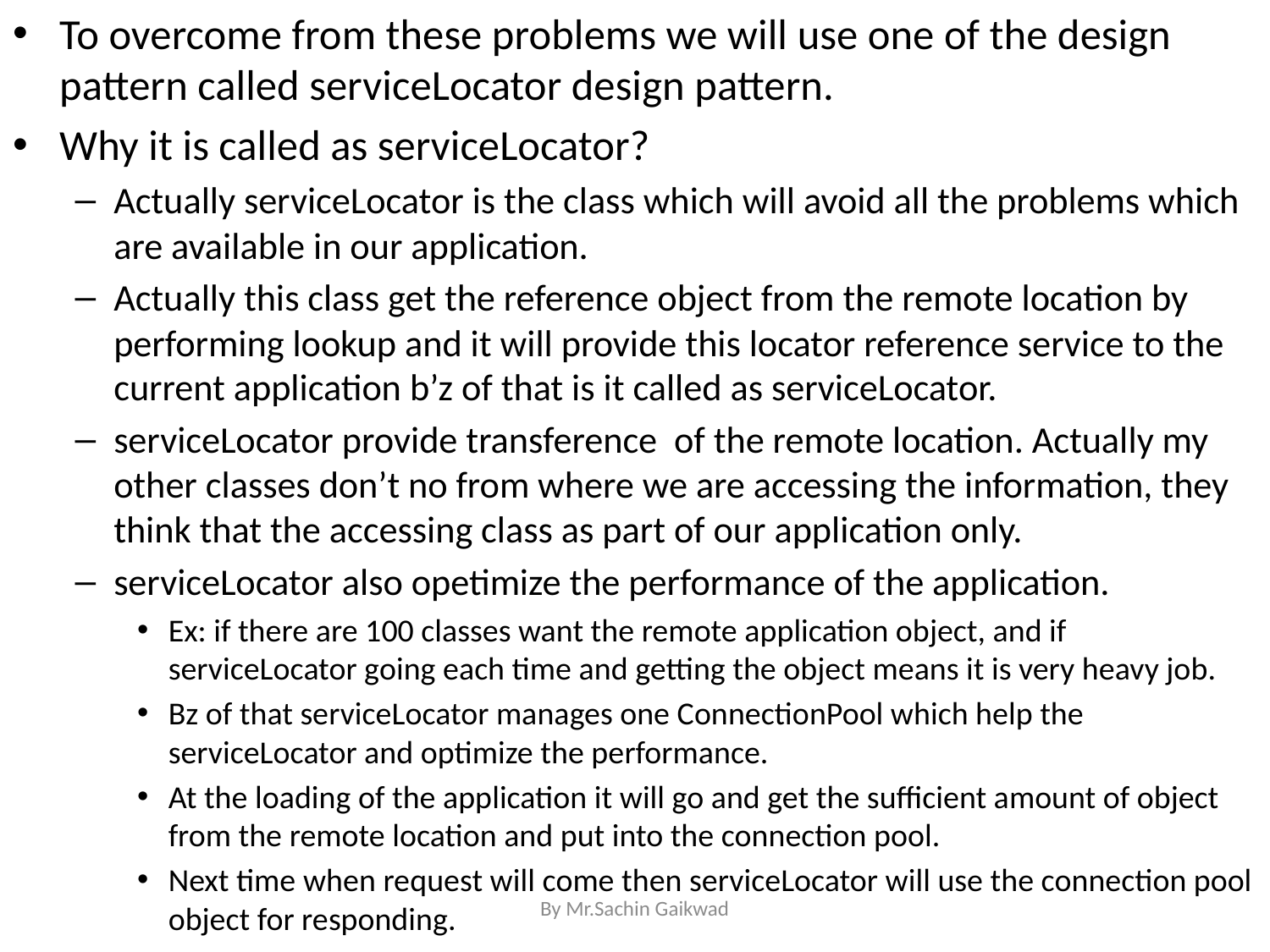

To overcome from these problems we will use one of the design pattern called serviceLocator design pattern.
Why it is called as serviceLocator?
Actually serviceLocator is the class which will avoid all the problems which are available in our application.
Actually this class get the reference object from the remote location by performing lookup and it will provide this locator reference service to the current application b’z of that is it called as serviceLocator.
serviceLocator provide transference  of the remote location. Actually my other classes don’t no from where we are accessing the information, they think that the accessing class as part of our application only.
serviceLocator also opetimize the performance of the application.
Ex: if there are 100 classes want the remote application object, and if serviceLocator going each time and getting the object means it is very heavy job.
Bz of that serviceLocator manages one ConnectionPool which help the serviceLocator and optimize the performance.
At the loading of the application it will go and get the sufficient amount of object from the remote location and put into the connection pool.
Next time when request will come then serviceLocator will use the connection pool object for responding.

By Mr.Sachin Gaikwad